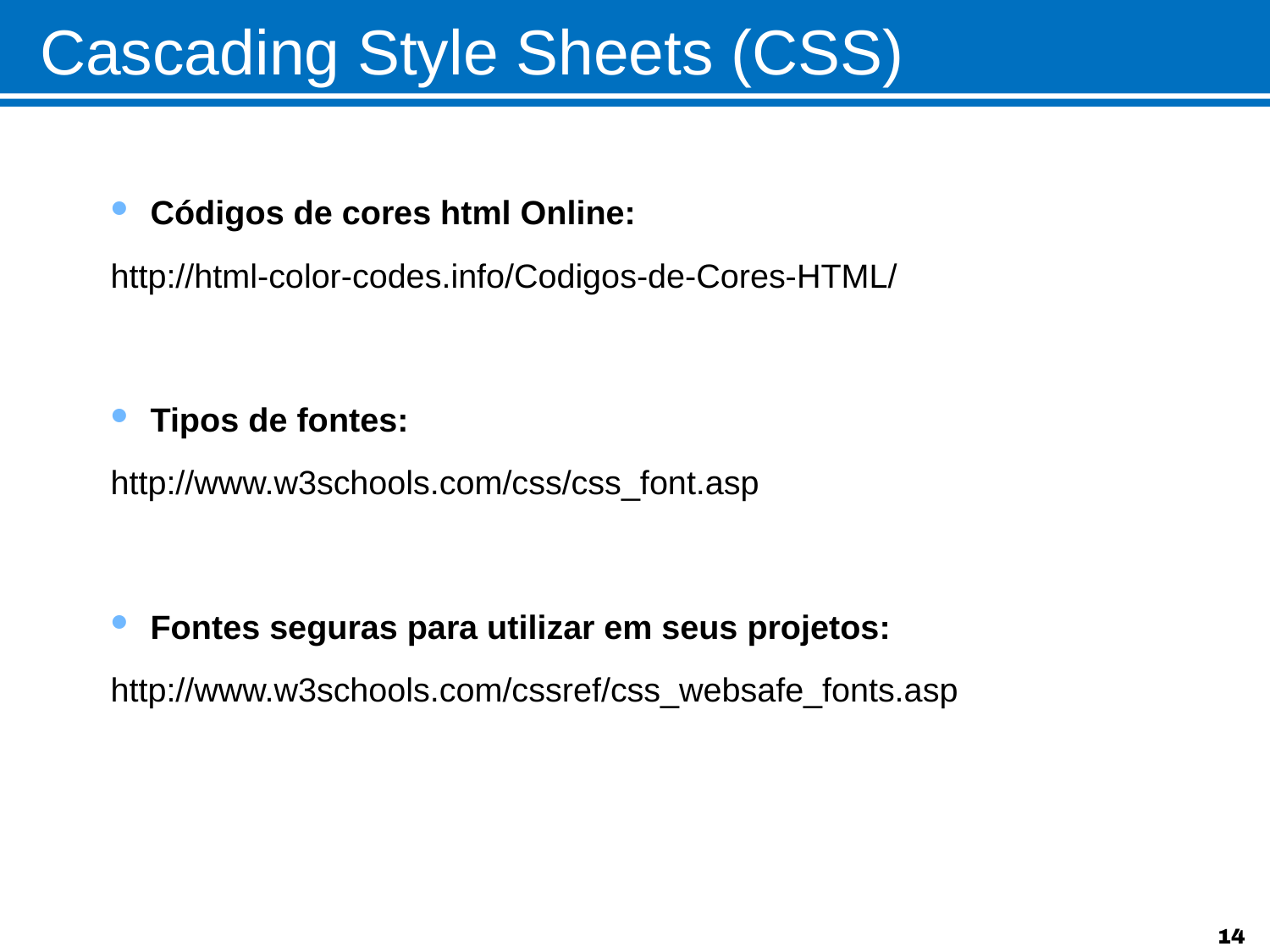

# Cascading Style Sheets (CSS)
Códigos de cores html Online:
http://html-color-codes.info/Codigos-de-Cores-HTML/

Tipos de fontes:
http://www.w3schools.com/css/css_font.asp

Fontes seguras para utilizar em seus projetos:
http://www.w3schools.com/cssref/css_websafe_fonts.asp

14